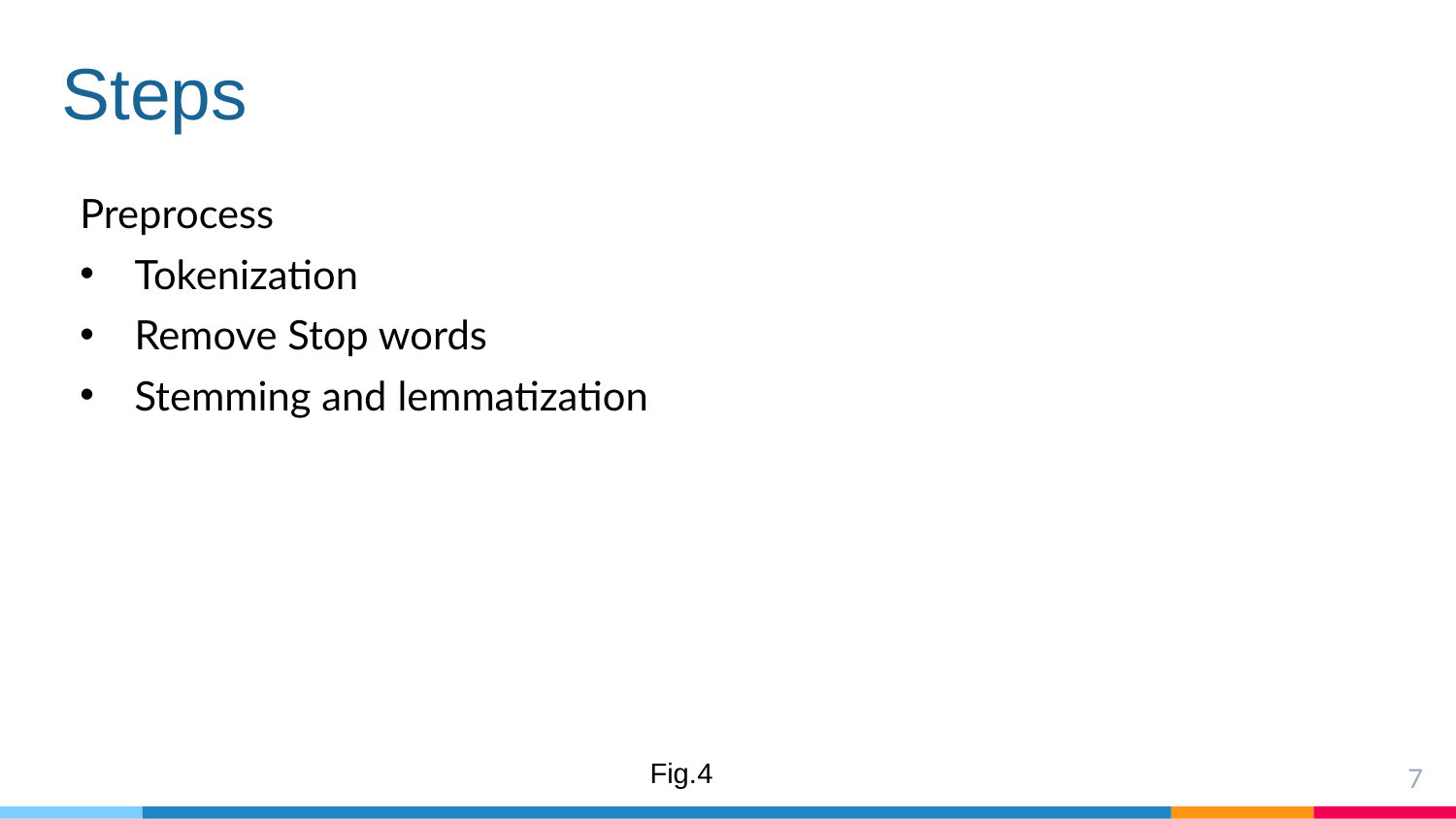

Steps

Preprocess
Tokenization
Remove Stop words
Stemming and lemmatization

Fig.4
7